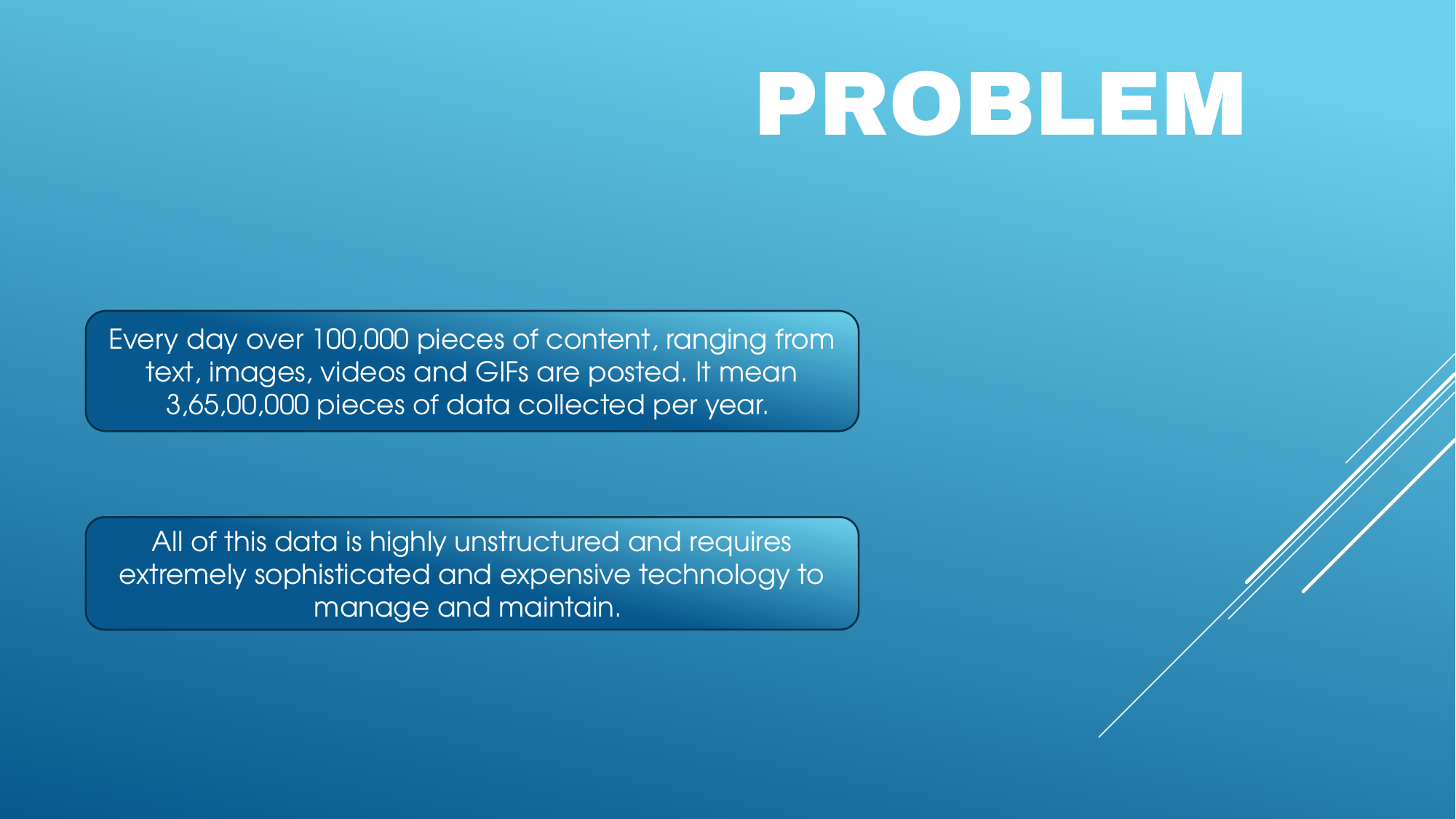

PROBLEM
Every day over 100,000 pieces of content, ranging from text, images, videos and GIFs are posted. It mean 3,65,00,000 pieces of data collected per year.
All of this data is highly unstructured and requires extremely sophisticated and expensive technology to manage and maintain.